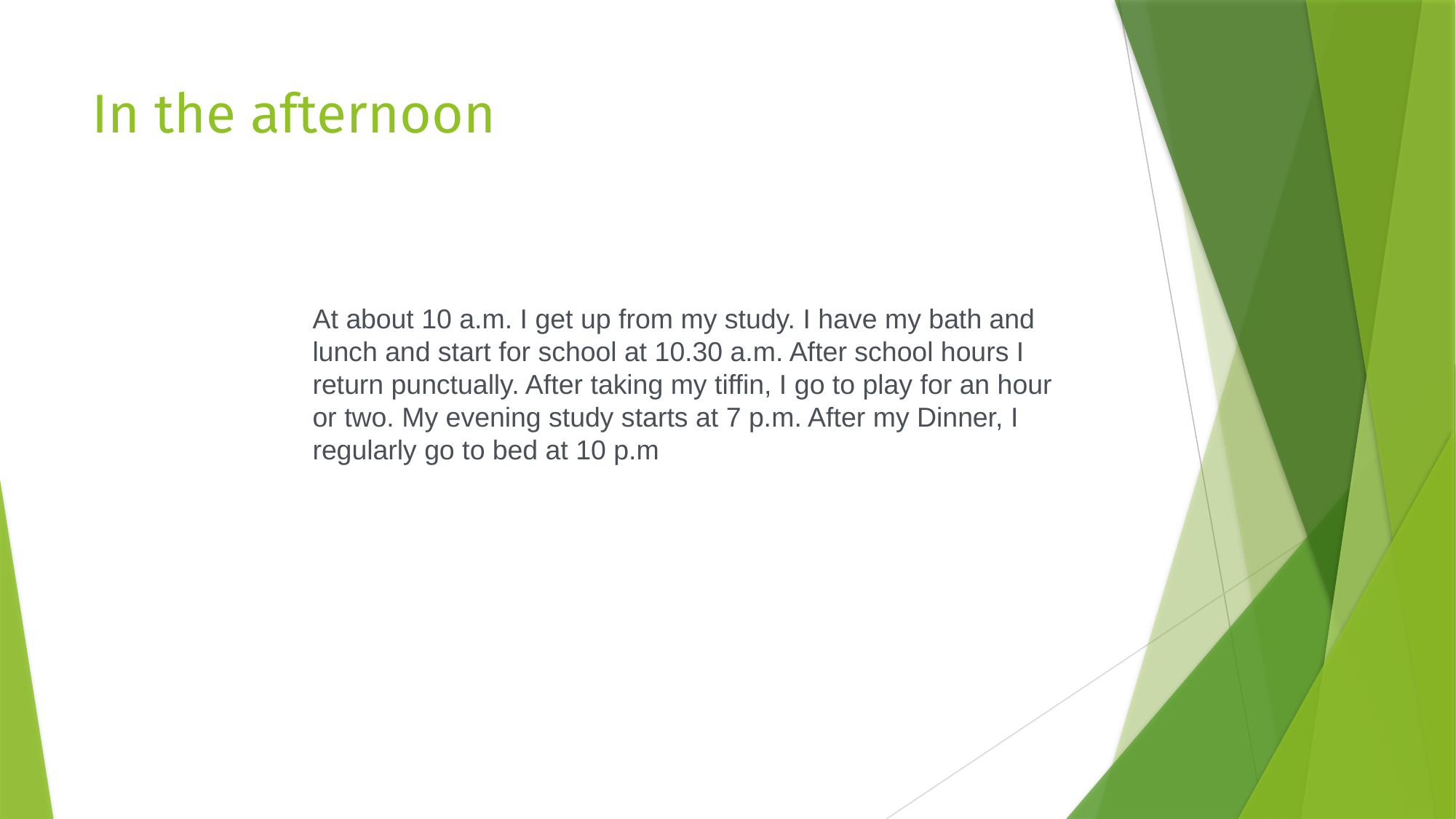

# In the afternoon
At about 10 a.m. I get up from my study. I have my bath and lunch and start for school at 10.30 a.m. After school hours I return punctually. After taking my tiffin, I go to play for an hour or two. My evening study starts at 7 p.m. After my Dinner, I regularly go to bed at 10 p.m